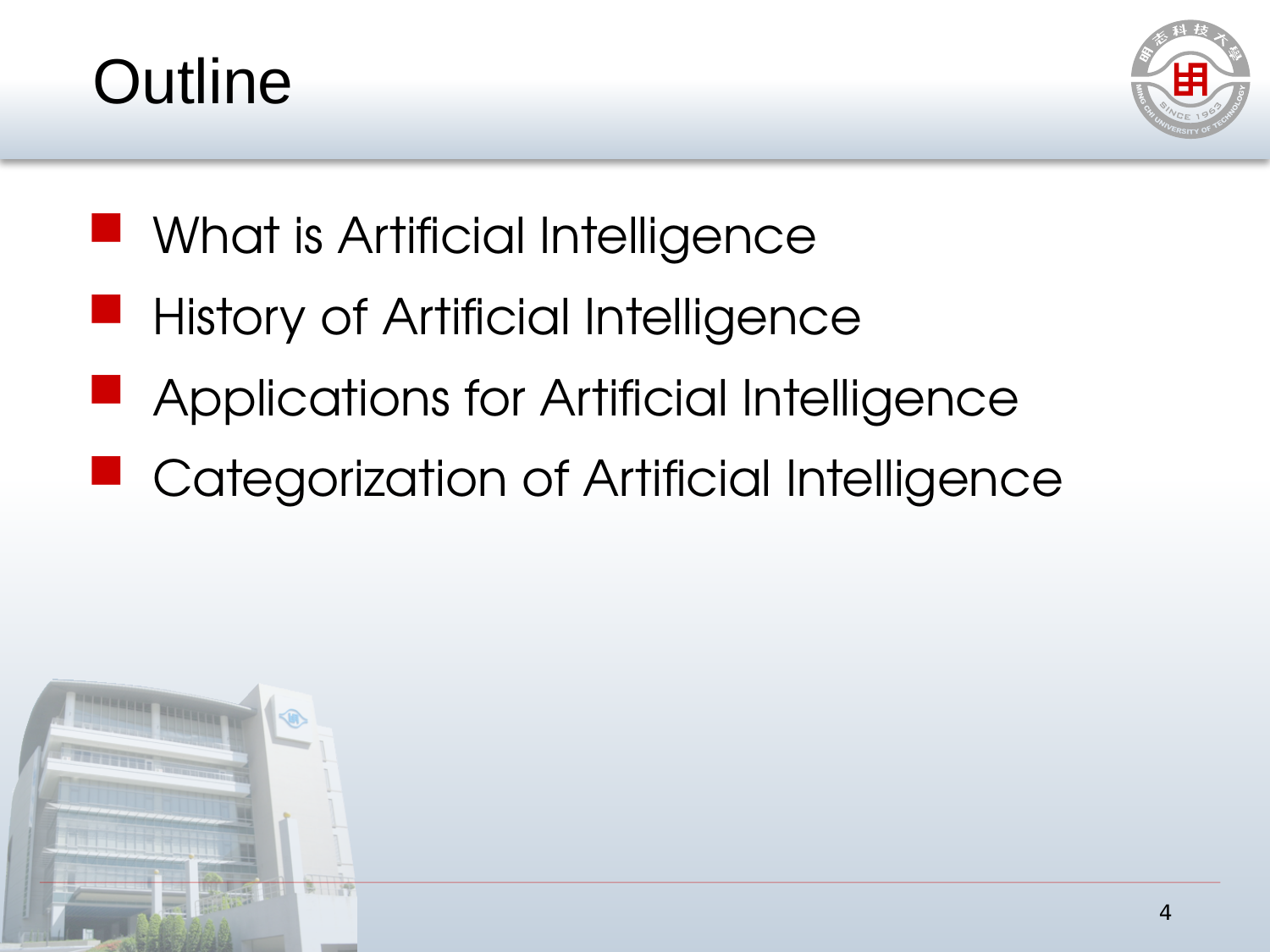

# Outline
What is Artificial Intelligence
History of Artificial Intelligence
Applications for Artificial Intelligence
Categorization of Artificial Intelligence
4